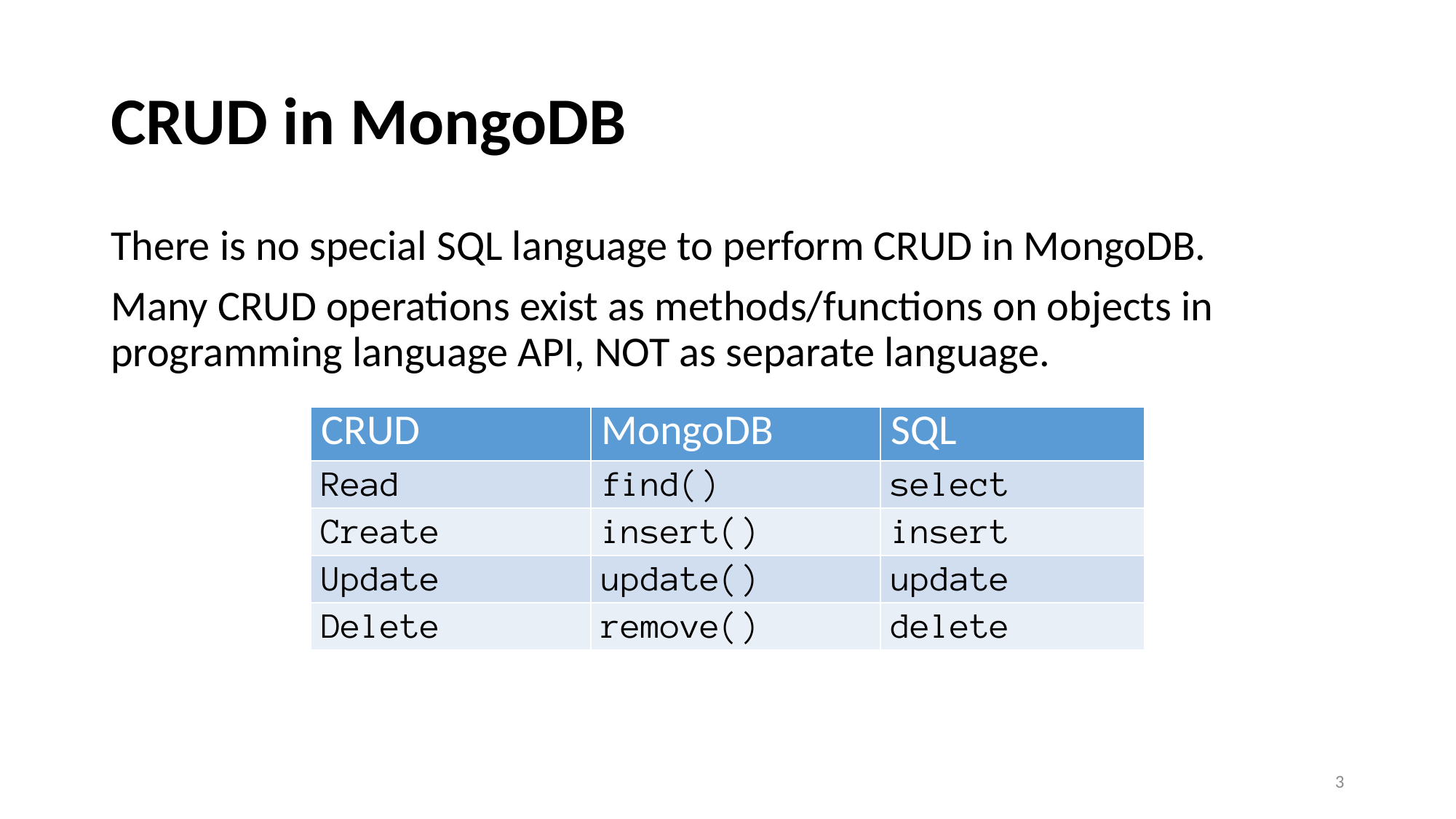

# CRUD in MongoDB
There is no special SQL language to perform CRUD in MongoDB.
Many CRUD operations exist as methods/functions on objects in programming language API, NOT as separate language.
| CRUD | MongoDB | SQL |
| --- | --- | --- |
| Read | find() | select |
| Create | insert() | insert |
| Update | update() | update |
| Delete | remove() | delete |
3